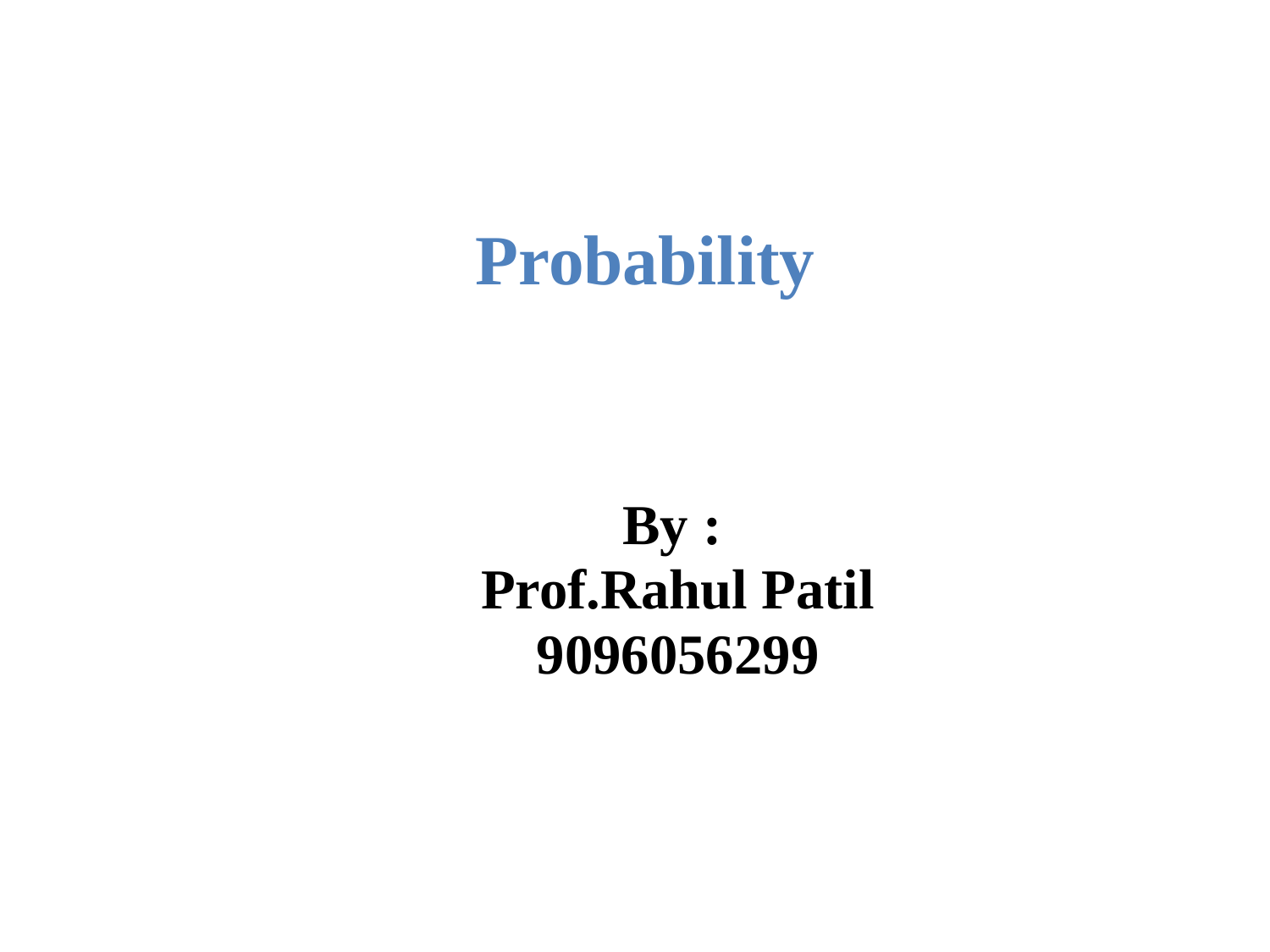

# Probability
By :
Prof.Rahul Patil
9096056299